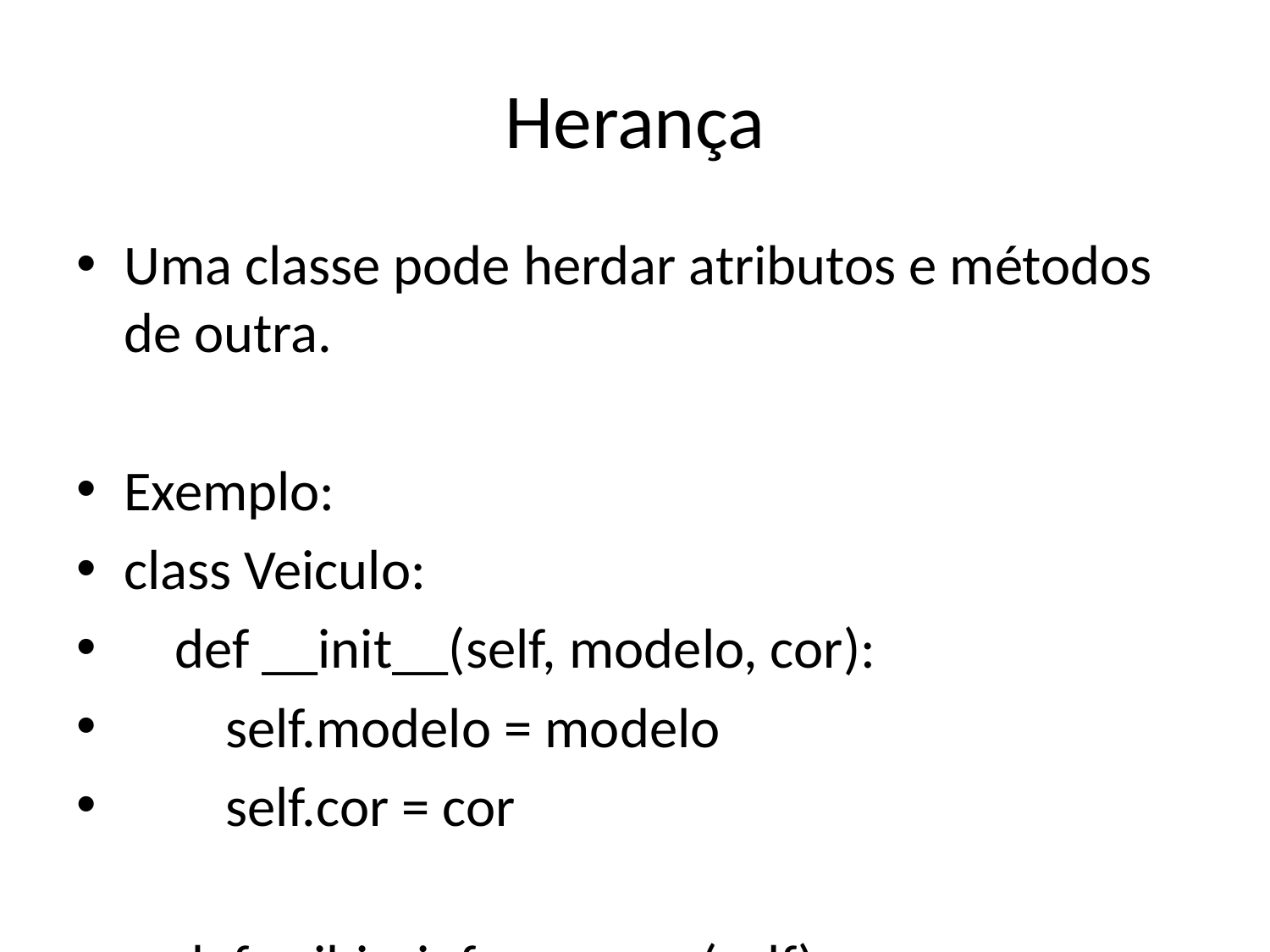

# Herança
Uma classe pode herdar atributos e métodos de outra.

Exemplo:
class Veiculo:
    def __init__(self, modelo, cor):
        self.modelo = modelo
        self.cor = cor

    def exibir_informacoes(self):
        print(f'Modelo: {self.modelo}, Cor: {self.cor}')

class Carro(Veiculo):
    def __init__(self, modelo, cor, portas):
        super().__init__(modelo, cor)
        self.portas = portas